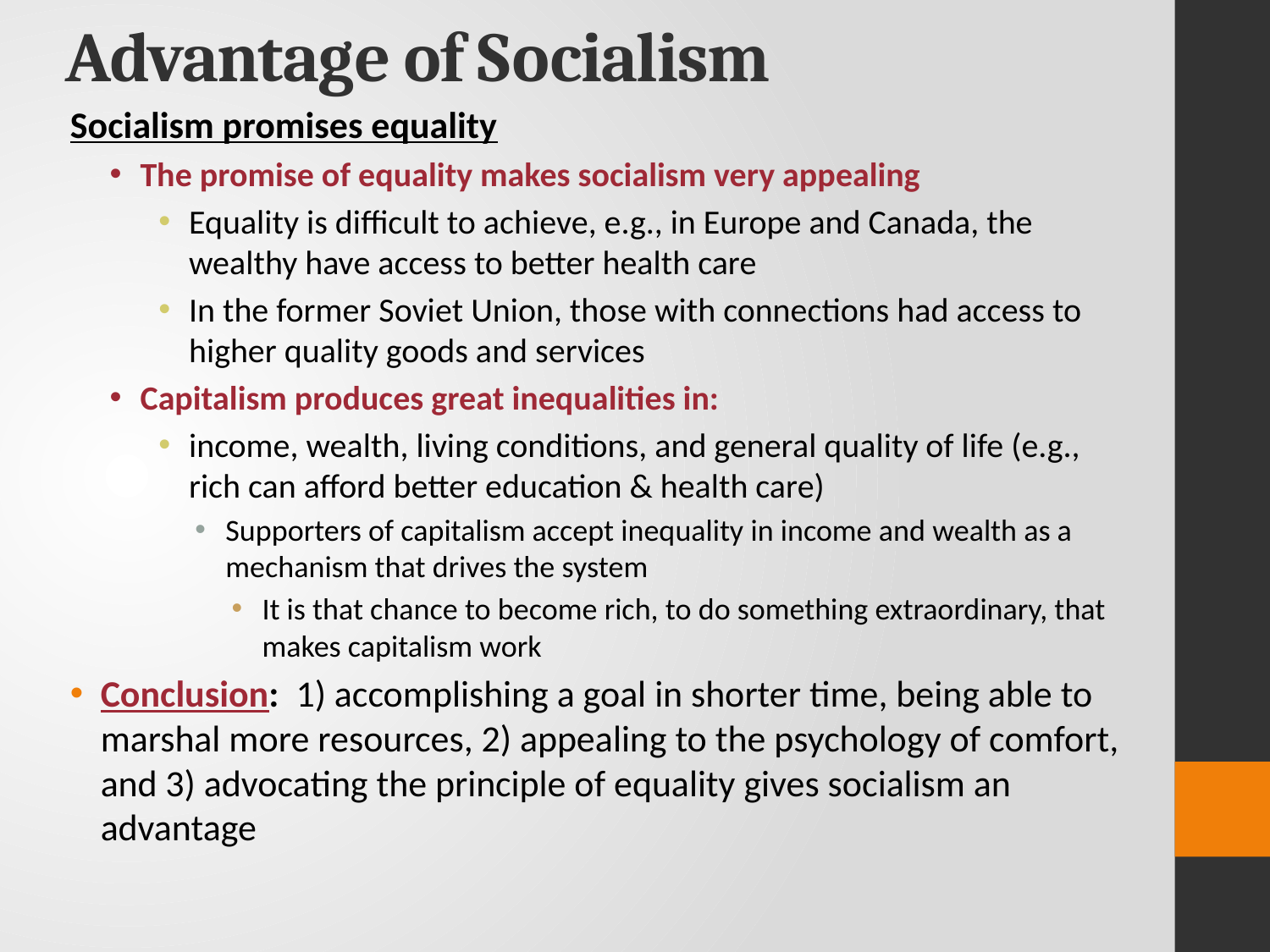

# Advantage of Socialism
Socialism promises equality
The promise of equality makes socialism very appealing
Equality is difficult to achieve, e.g., in Europe and Canada, the wealthy have access to better health care
In the former Soviet Union, those with connections had access to higher quality goods and services
Capitalism produces great inequalities in:
income, wealth, living conditions, and general quality of life (e.g., rich can afford better education & health care)
Supporters of capitalism accept inequality in income and wealth as a mechanism that drives the system
It is that chance to become rich, to do something extraordinary, that makes capitalism work
Conclusion:  1) accomplishing a goal in shorter time, being able to marshal more resources, 2) appealing to the psychology of comfort, and 3) advocating the principle of equality gives socialism an advantage